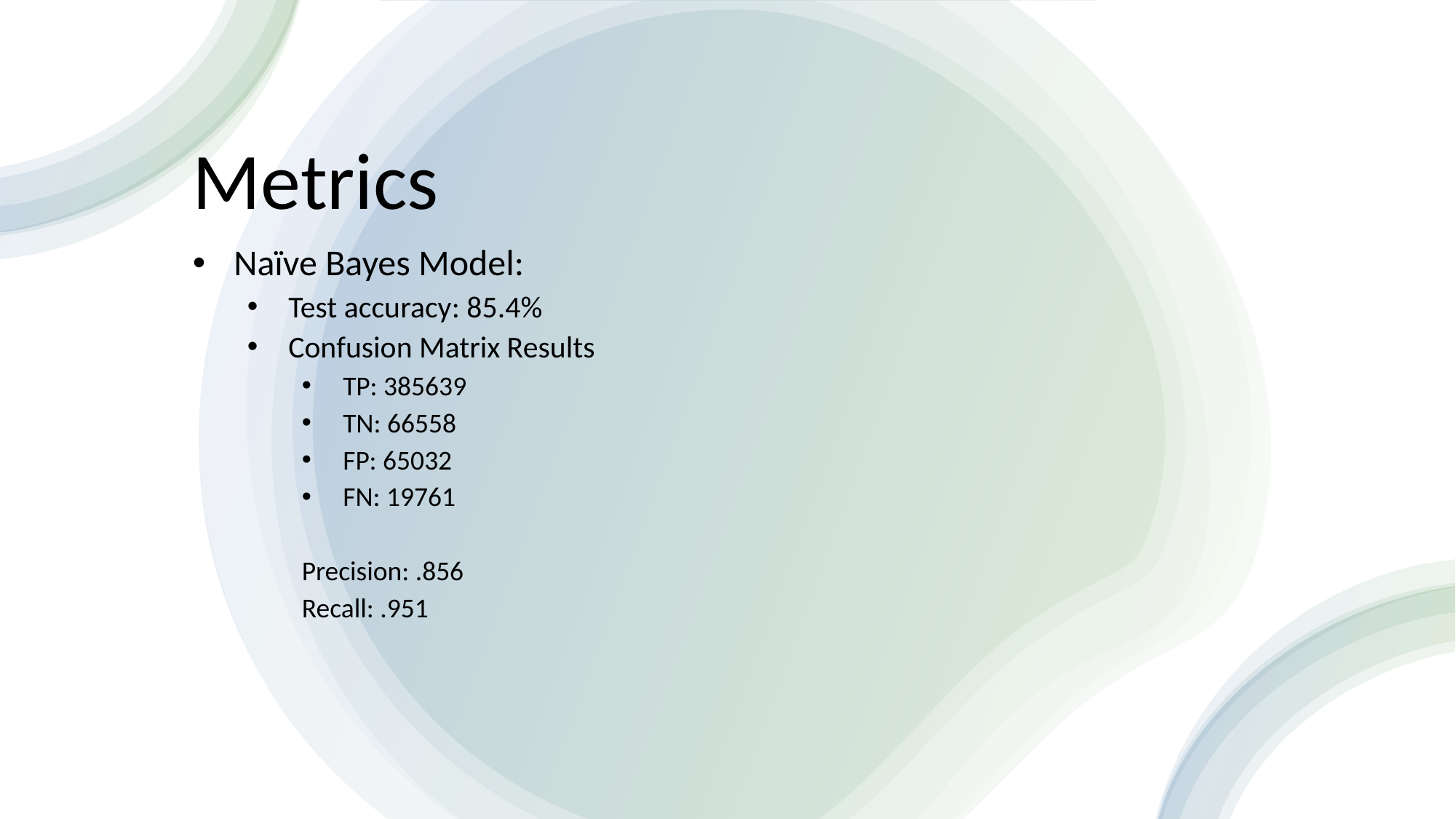

# Metrics
Naïve Bayes Model:
Test accuracy: 85.4%
Confusion Matrix Results
TP: 385639
TN: 66558
FP: 65032
FN: 19761

Precision: .856
Recall: .951